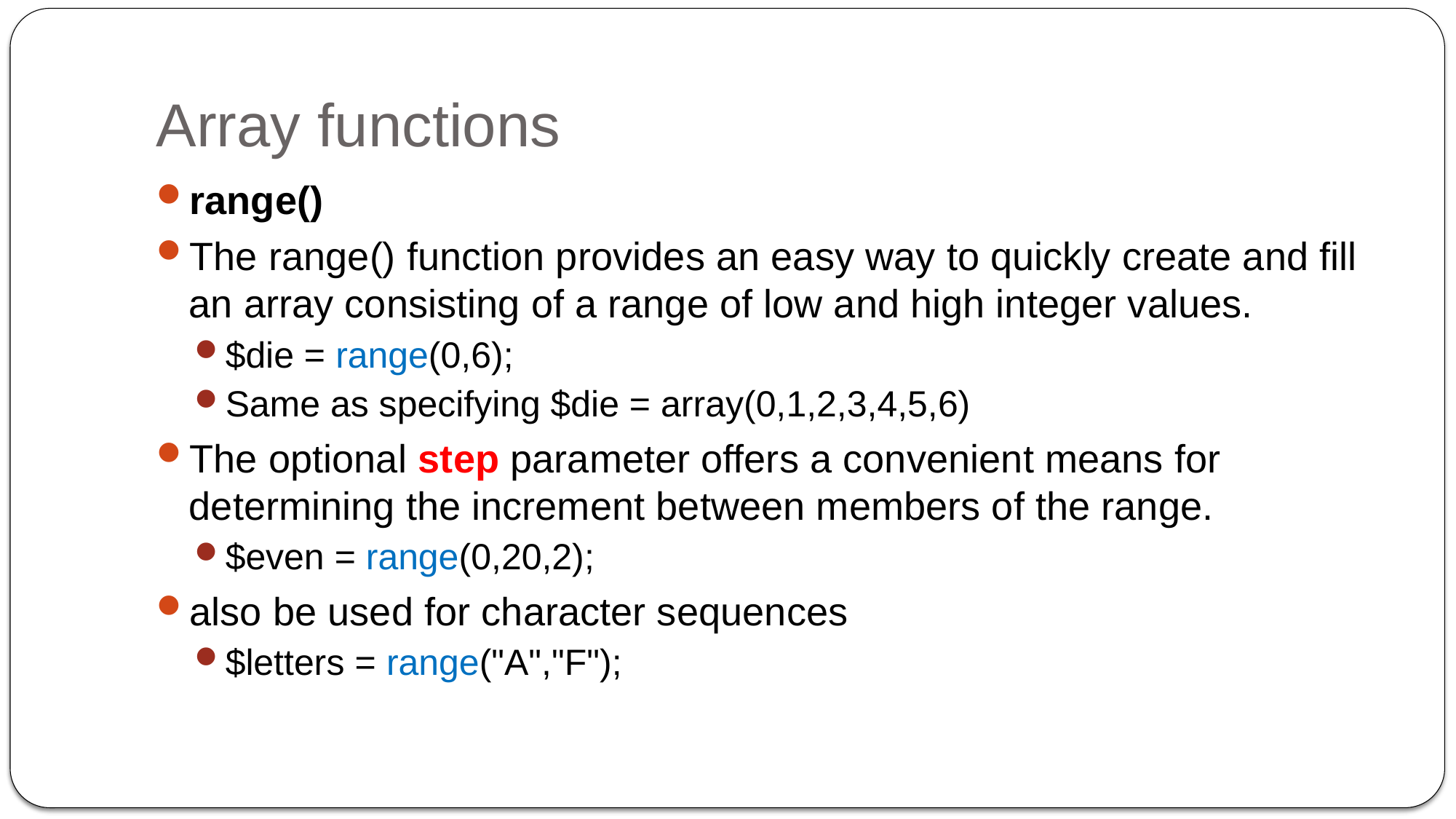

# Array functions
range()
The range() function provides an easy way to quickly create and fill an array consisting of a range of low and high integer values.
$die = range(0,6);
Same as specifying $die = array(0,1,2,3,4,5,6)
The optional step parameter offers a convenient means for determining the increment between members of the range.
$even = range(0,20,2);
also be used for character sequences
$letters = range("A","F");